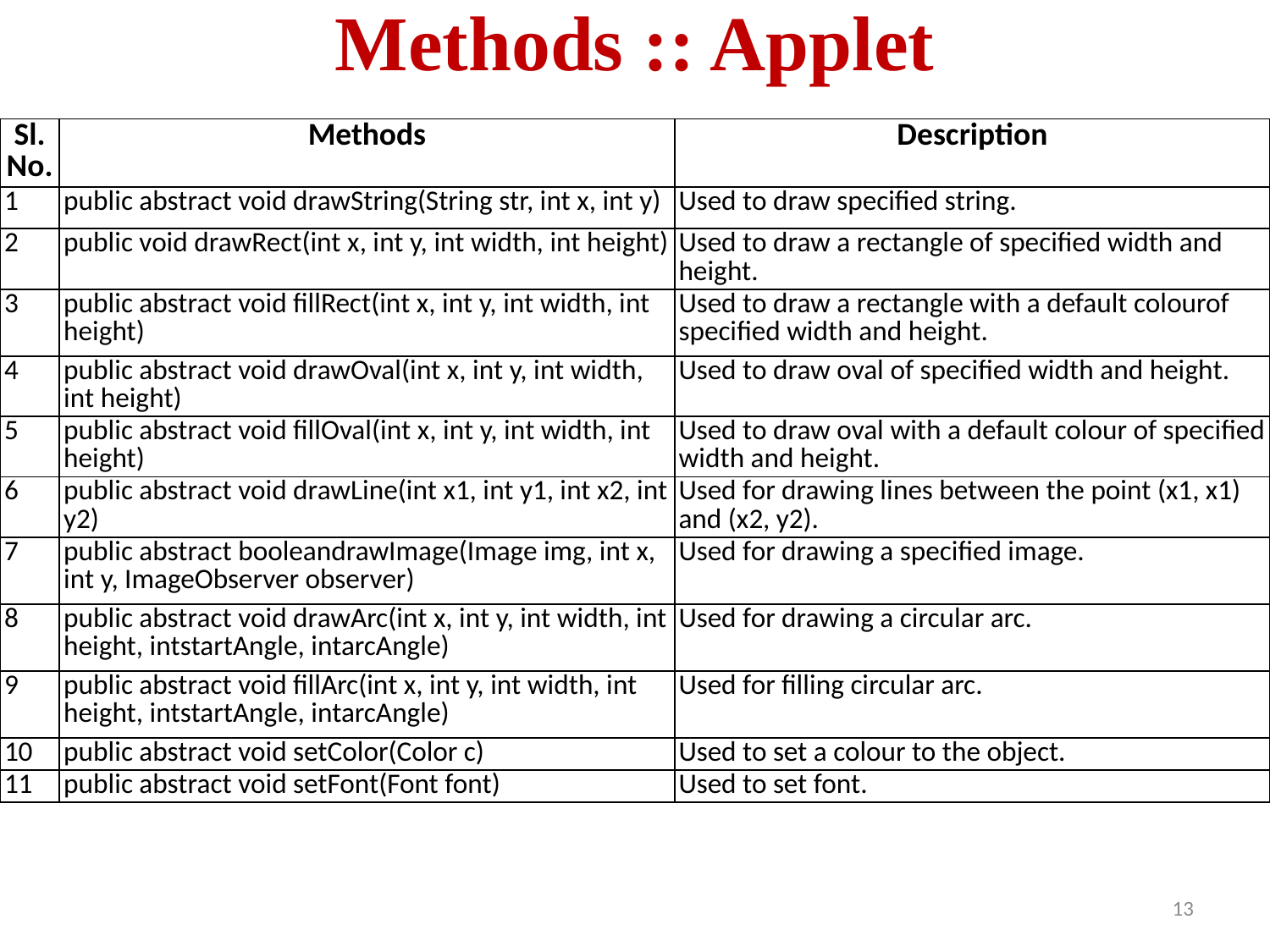

# Methods :: Applet
| Sl. No. | Methods | Description |
| --- | --- | --- |
| 1 | public abstract void drawString(String str, int x, int y) | Used to draw specified string. |
| 2 | public void drawRect(int x, int y, int width, int height) | Used to draw a rectangle of specified width and height. |
| 3 | public abstract void fillRect(int x, int y, int width, int height) | Used to draw a rectangle with a default colourof specified width and height. |
| 4 | public abstract void drawOval(int x, int y, int width, int height) | Used to draw oval of specified width and height. |
| 5 | public abstract void fillOval(int x, int y, int width, int height) | Used to draw oval with a default colour of specified width and height. |
| 6 | public abstract void drawLine(int x1, int y1, int x2, int y2) | Used for drawing lines between the point (x1, x1) and (x2, y2). |
| 7 | public abstract booleandrawImage(Image img, int x, int y, ImageObserver observer) | Used for drawing a specified image. |
| 8 | public abstract void drawArc(int x, int y, int width, int height, intstartAngle, intarcAngle) | Used for drawing a circular arc. |
| 9 | public abstract void fillArc(int x, int y, int width, int height, intstartAngle, intarcAngle) | Used for filling circular arc. |
| 10 | public abstract void setColor(Color c) | Used to set a colour to the object. |
| 11 | public abstract void setFont(Font font) | Used to set font. |
13